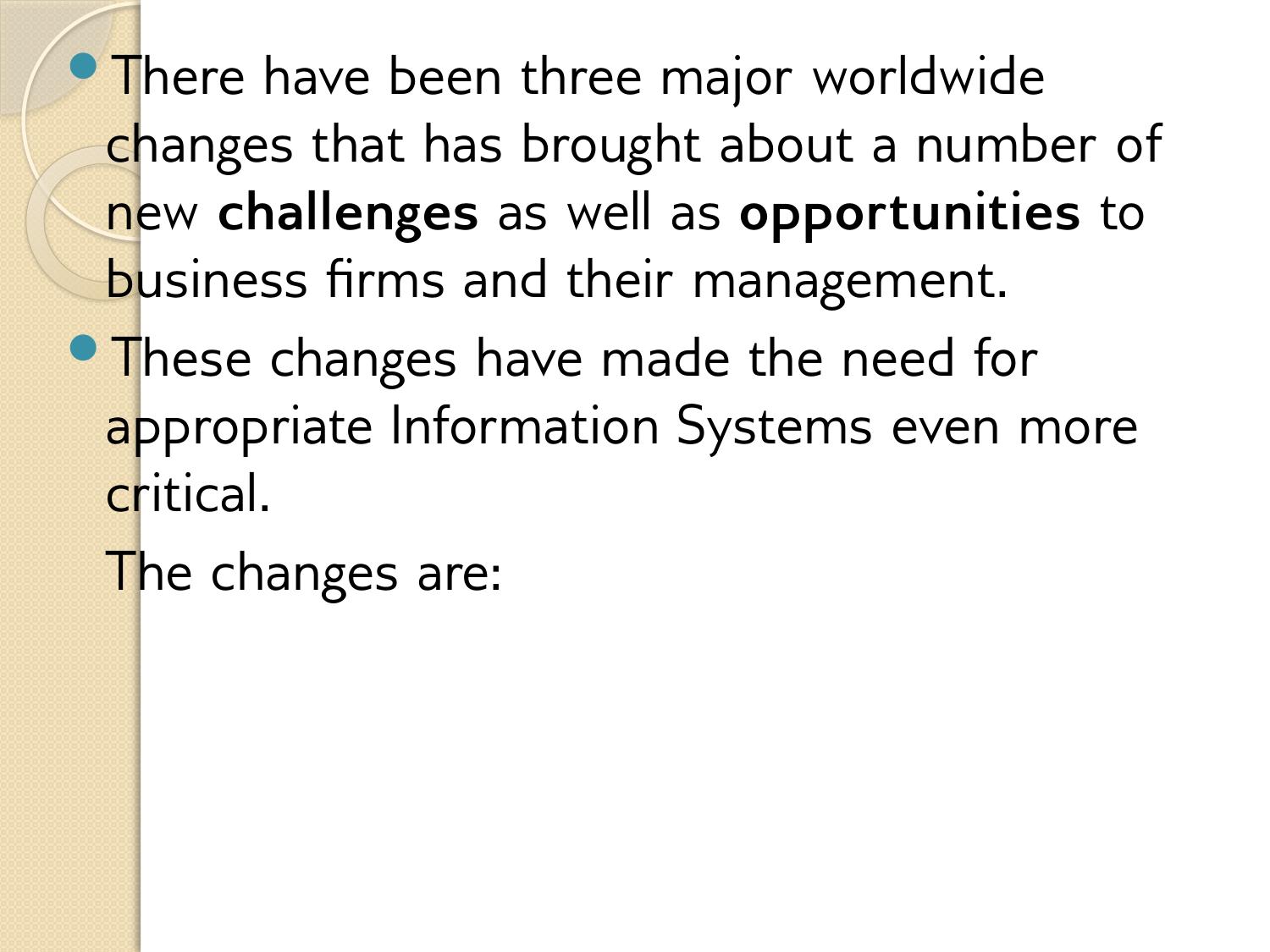

There have been three major worldwide changes that has brought about a number of new challenges as well as opportunities to business firms and their management.
These changes have made the need for appropriate Information Systems even more critical.
	The changes are: